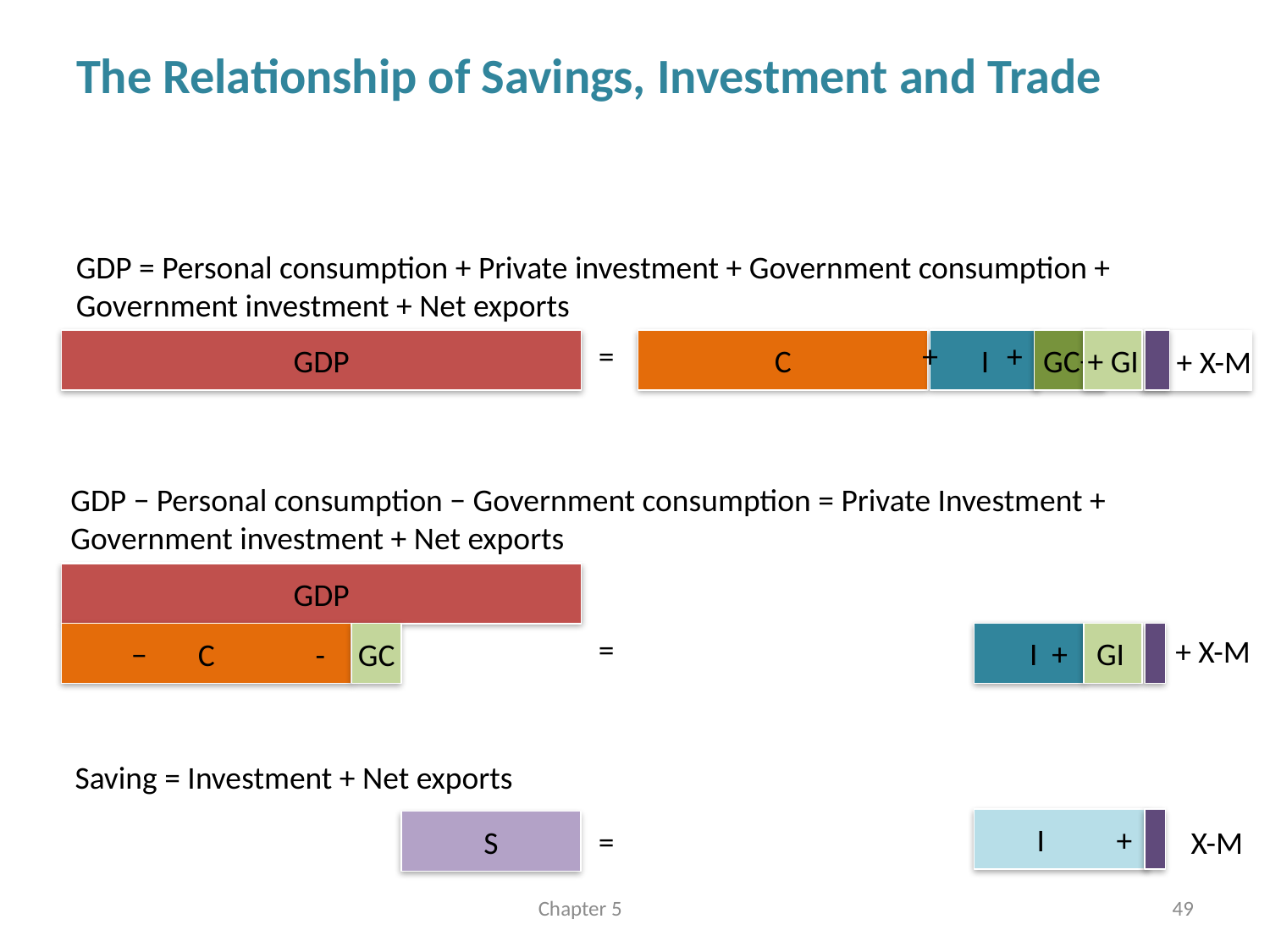

# The Relationship of Savings, Investment and Trade
GDP = Personal consumption + Private investment + Government consumption + Government investment + Net exports
=
C
+
I
+
GC+
+ GI

GDP
+ X-M
GDP − Personal consumption − Government consumption = Private Investment + Government investment + Net exports
GDP
=
      I  +
GI

        −       C              -
GC
+ X-M
Saving = Investment + Net exports
       I          +

S
=
  X-M
Chapter 5
49